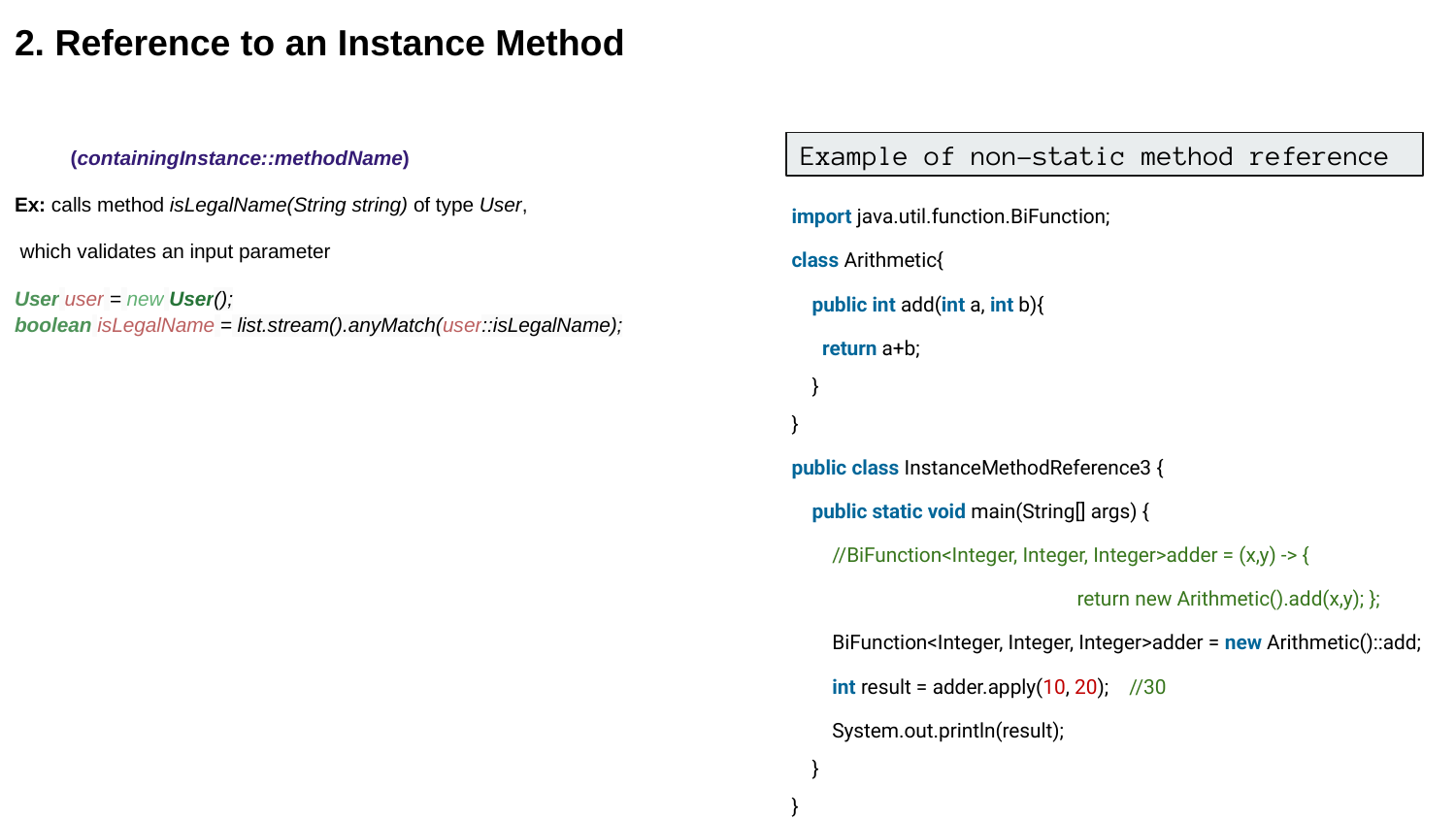

2. Reference to an Instance Method

          (containingInstance::methodName)
Ex: calls method isLegalName(String string) of type User,
 which validates an input parameter
User user = new User();
boolean isLegalName = list.stream().anyMatch(user::isLegalName);
Example of non-static method reference
import java.util.function.BiFunction;
class Arithmetic{
    public int add(int a, int b){
      return a+b;
    }
}
public class InstanceMethodReference3 {
    public static void main(String[] args) {
        //BiFunction<Integer, Integer, Integer>adder = (x,y) -> {
                                                        return new Arithmetic().add(x,y); };
        BiFunction<Integer, Integer, Integer>adder = new Arithmetic()::add;
        int result = adder.apply(10, 20);    //30
        System.out.println(result);
    }
}